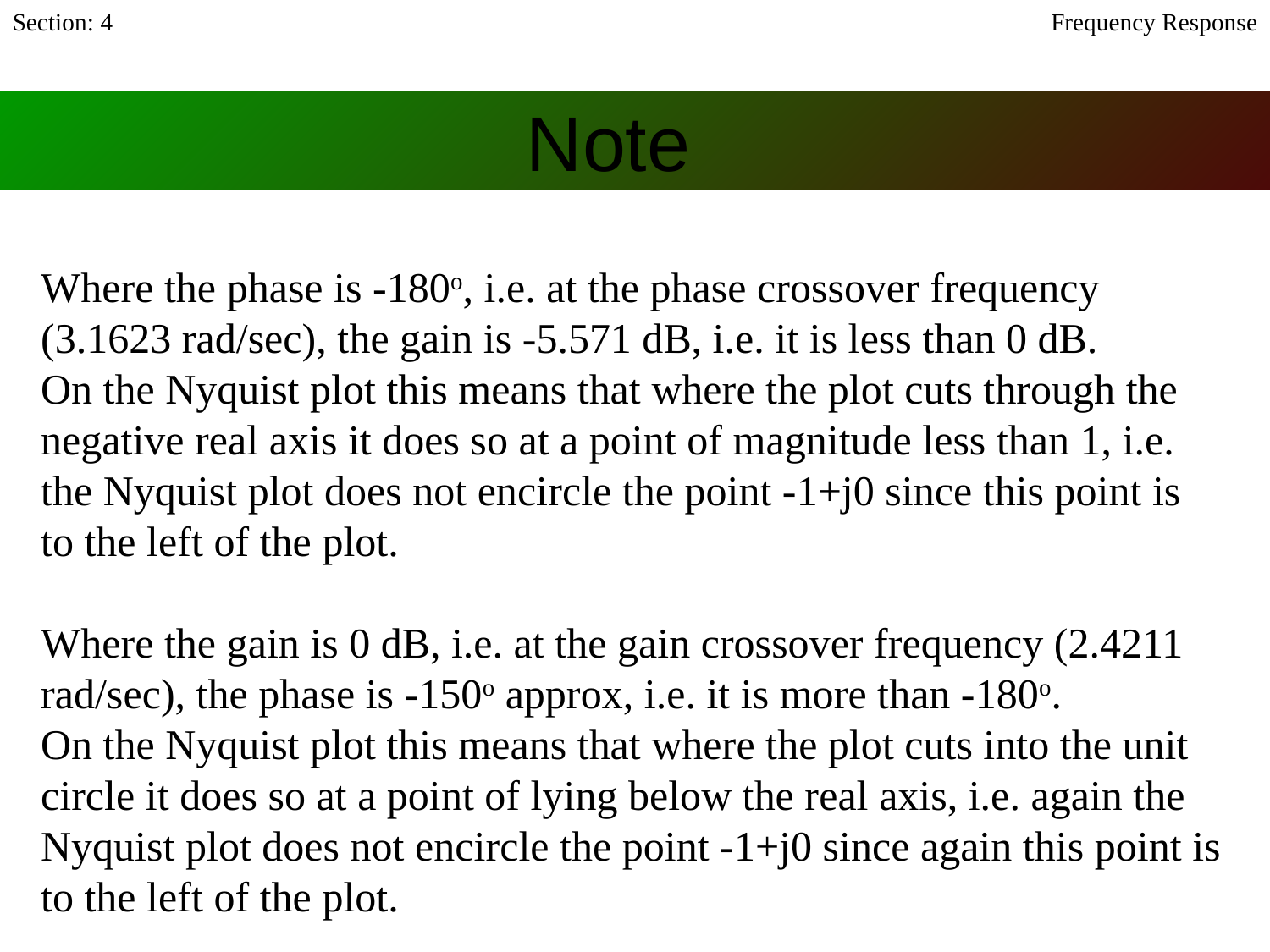

Section: 4
Frequency Response
# Note

Where the phase is -180o, i.e. at the phase crossover frequency (3.1623 rad/sec), the gain is -5.571 dB, i.e. it is less than 0 dB.
On the Nyquist plot this means that where the plot cuts through the negative real axis it does so at a point of magnitude less than 1, i.e. the Nyquist plot does not encircle the point -1+j0 since this point is to the left of the plot.

Where the gain is 0 dB, i.e. at the gain crossover frequency (2.4211 rad/sec), the phase is -150o approx, i.e. it is more than -180o.
On the Nyquist plot this means that where the plot cuts into the unit circle it does so at a point of lying below the real axis, i.e. again the Nyquist plot does not encircle the point -1+j0 since again this point is to the left of the plot.